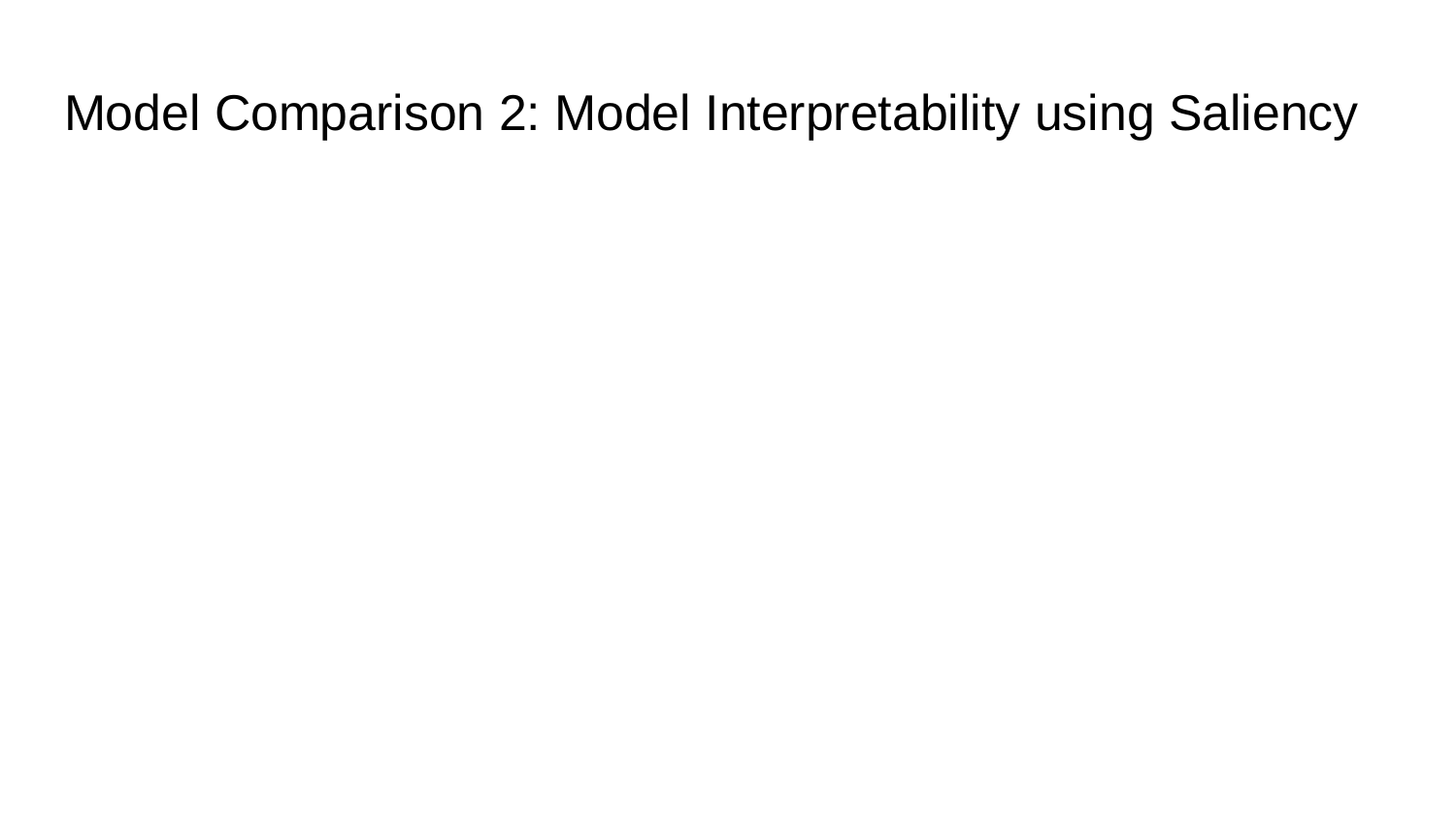

# Model Comparison 2: Model Interpretability using Saliency